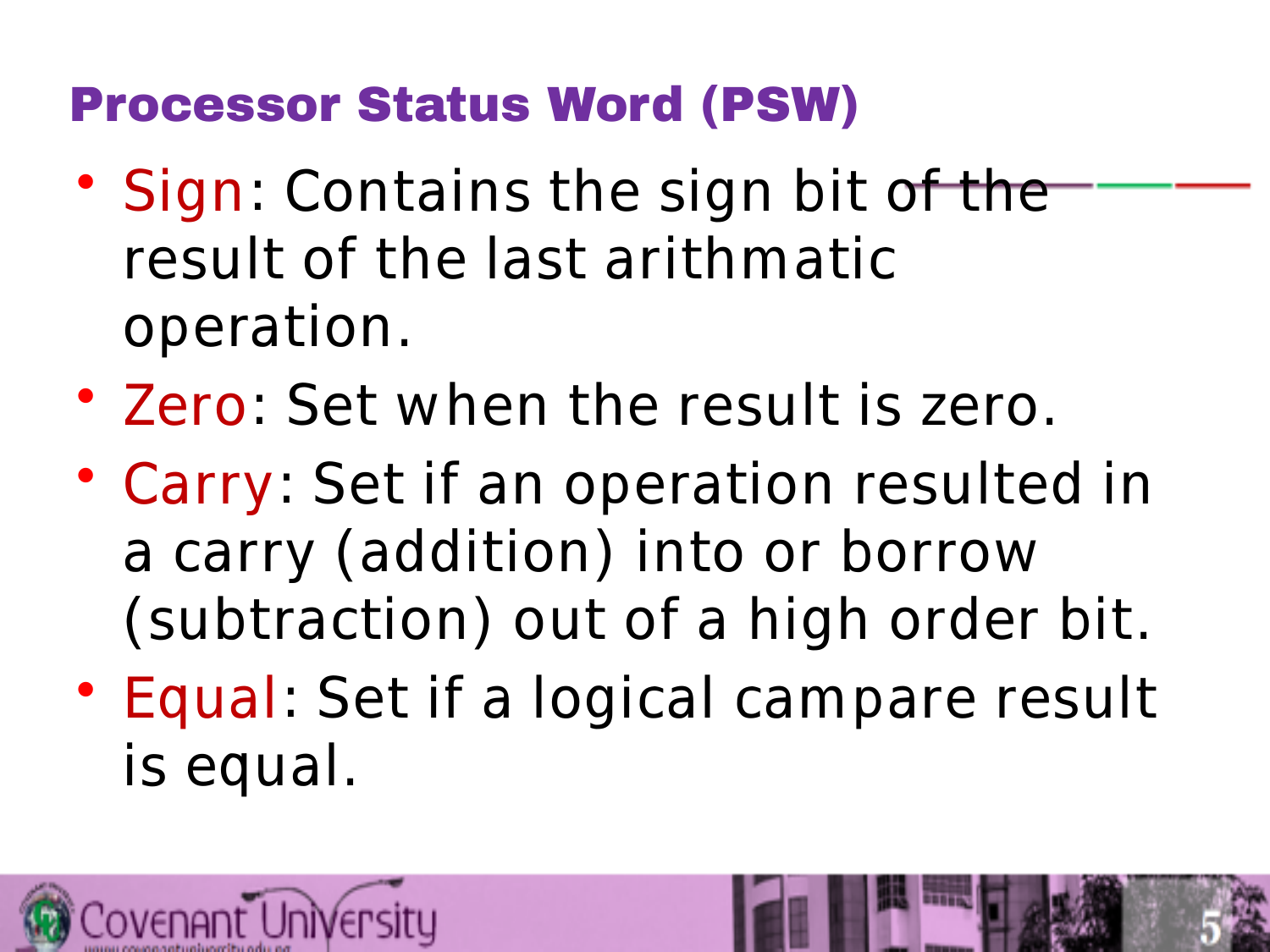

# Processor Status Word (PSW)
Sign: Contains the sign bit of the result of the last arithmatic operation.
Zero: Set when the result is zero.
Carry: Set if an operation resulted in a carry (addition) into or borrow (subtraction) out of a high order bit.
Equal: Set if a logical campare result is equal.